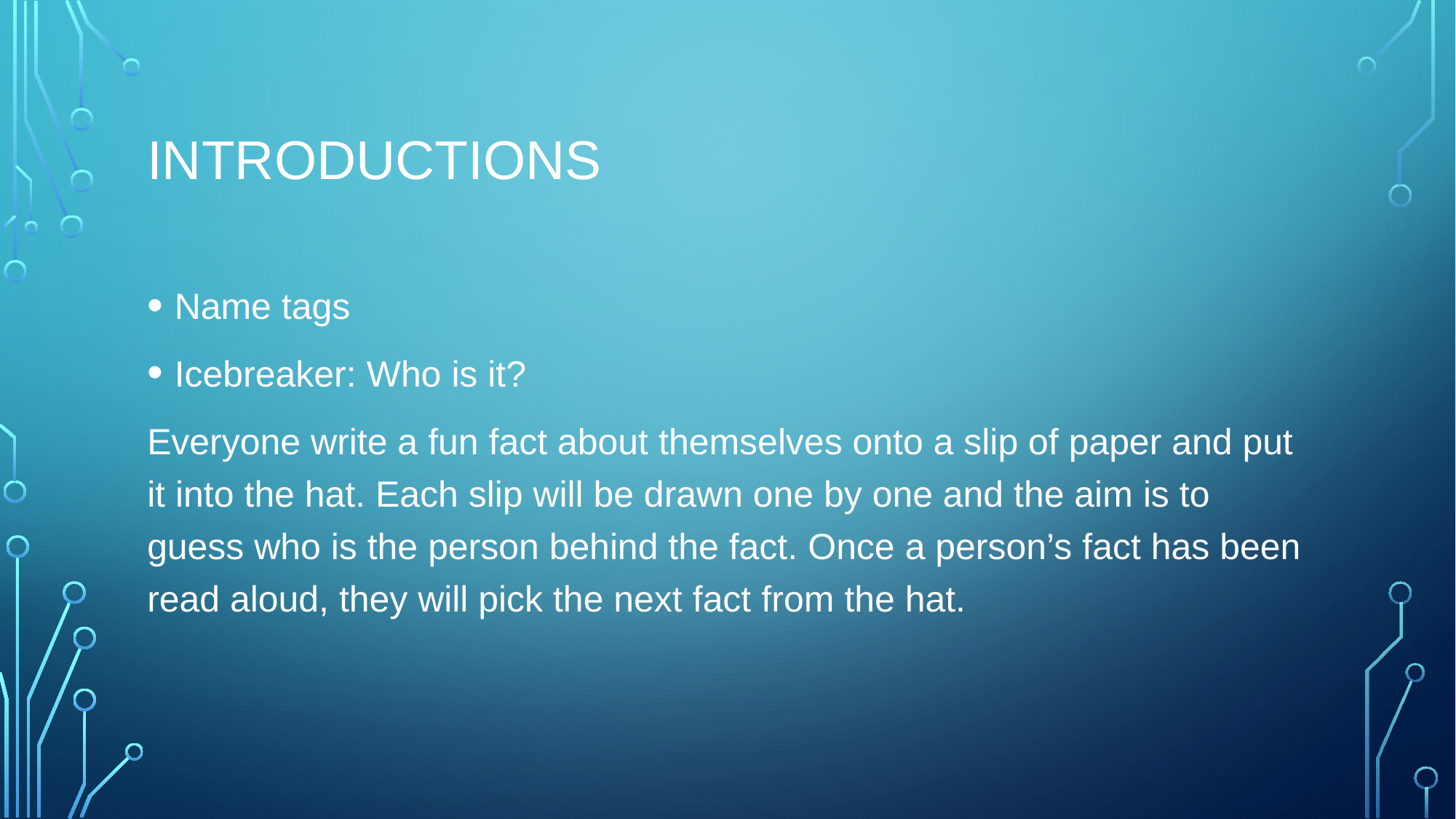

# introductions
Name tags
Icebreaker: Who is it?
Everyone write a fun fact about themselves onto a slip of paper and put it into the hat. Each slip will be drawn one by one and the aim is to guess who is the person behind the fact. Once a person’s fact has been read aloud, they will pick the next fact from the hat.